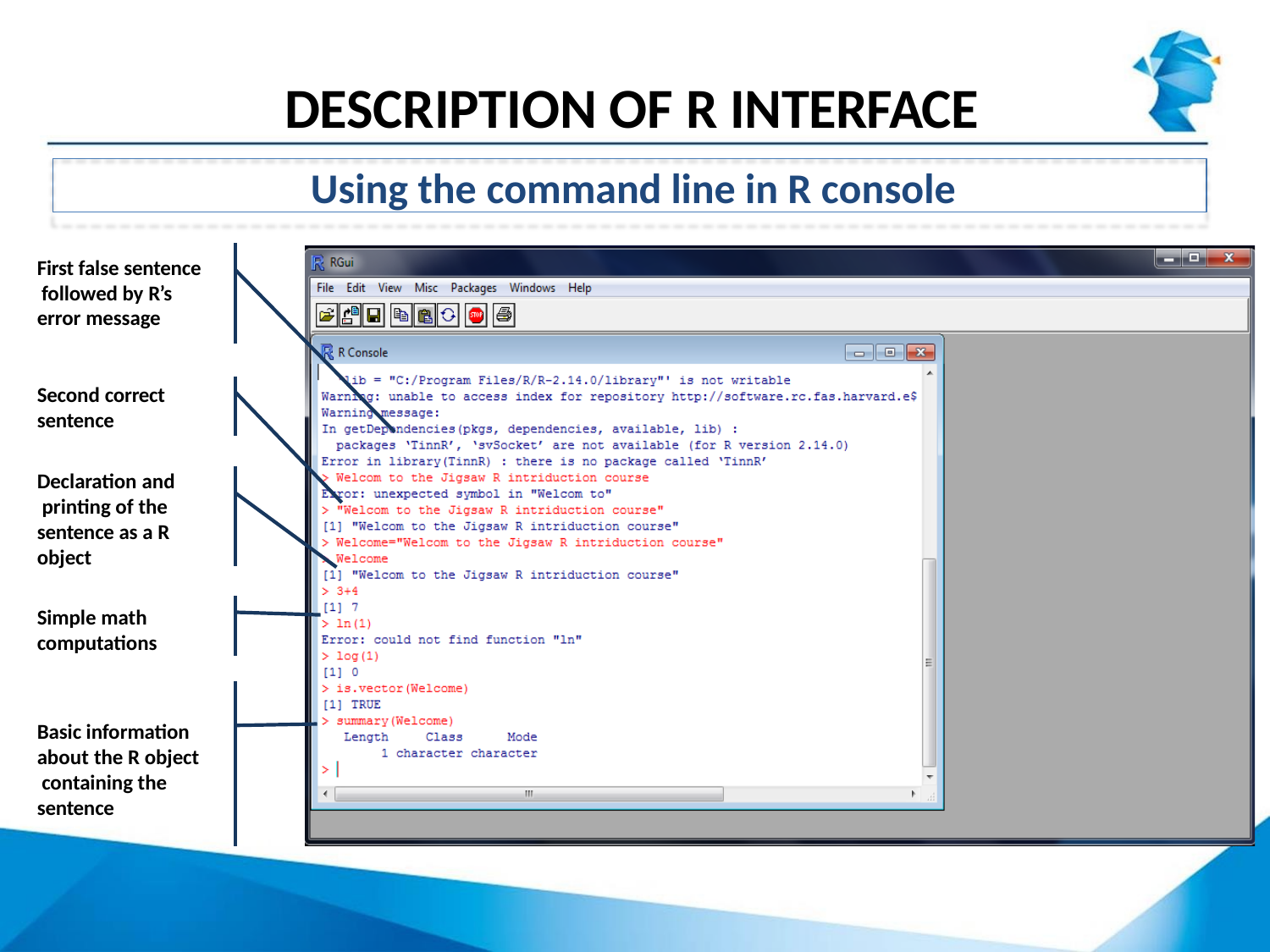

# DESCRIPTION OF R INTERFACE

Using the command line in R console

First false sentence  followed by R’s  error message

Second correct  sentence

Declaration and  printing of the  sentence as a R  object

Simple math  computations

Basic information  about the R object  containing the  sentence